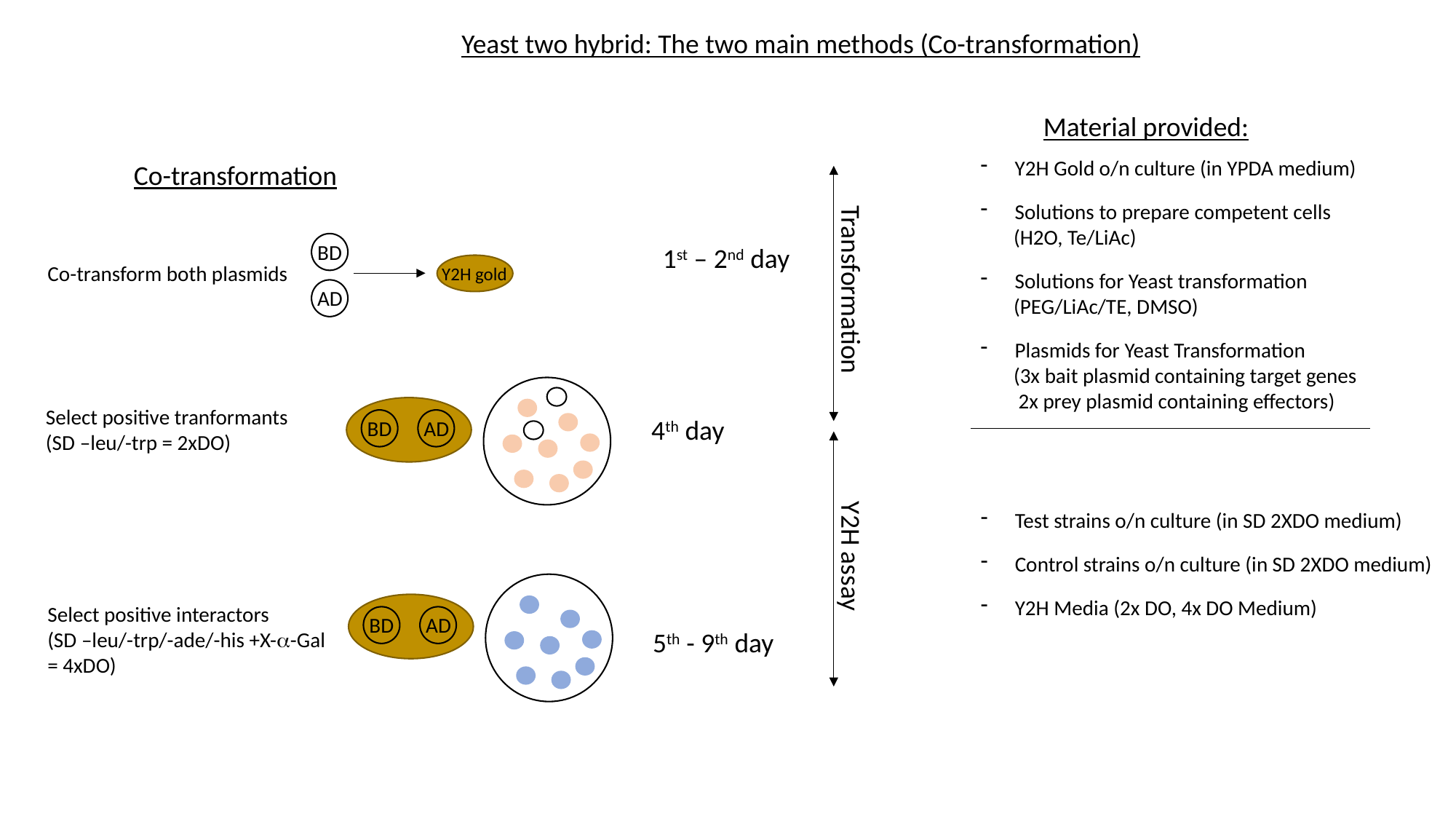

Yeast two hybrid: The two main methods (Co-transformation)
Material provided:
Y2H Gold o/n culture (in YPDA medium)
Solutions to prepare competent cells
       (H2O, Te/LiAc)
Solutions for Yeast transformation
       (PEG/LiAc/TE, DMSO)
Plasmids for Yeast Transformation
       (3x bait plasmid containing target genes
        2x prey plasmid containing effectors)
Co-transformation
BD

1st – 2nd day
Co-transform both plasmids

Y2H gold
Transformation
AD

Select positive tranformants
(SD –leu/-trp = 2xDO)

4th day
BD

AD

Test strains o/n culture (in SD 2XDO medium)
Control strains o/n culture (in SD 2XDO medium)
Y2H Media (2x DO, 4x DO Medium)
Y2H assay

Select positive interactors
(SD –leu/-trp/-ade/-his +X-α-Gal
= 4xDO)

BD

AD

5th - 9th day